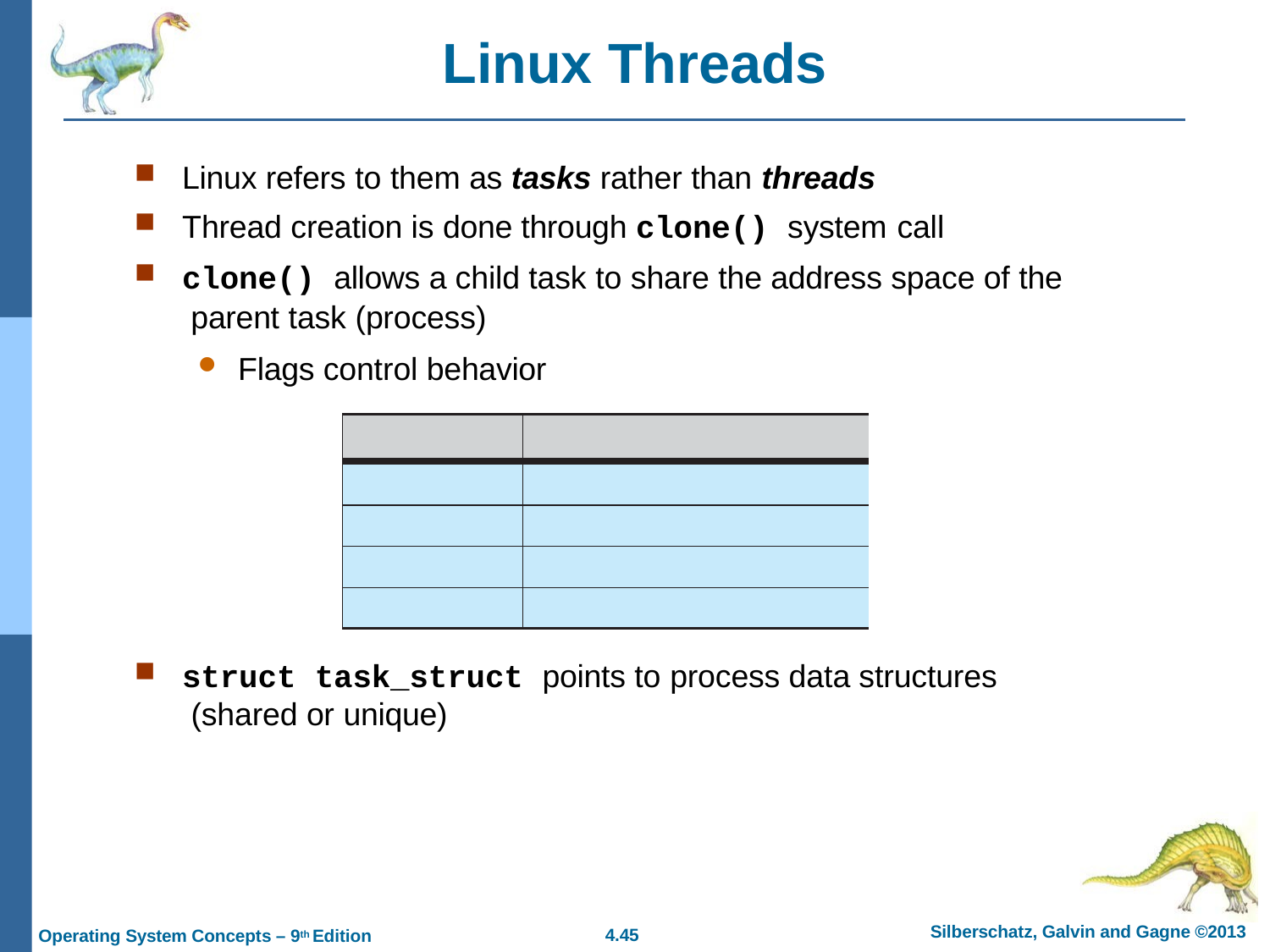

# Linux Threads
Linux refers to them as tasks rather than threads
Thread creation is done through clone() system call
clone() allows a child task to share the address space of the  parent task (process)
Flags control behavior
|  |  |
| --- | --- |
|  |  |
|  |  |
|  |  |
|  |  |

struct task_struct points to process data structures  (shared or unique)
Silberschatz, Galvin and Gagne ©2013
4.45
Operating System Concepts – 9th Edition